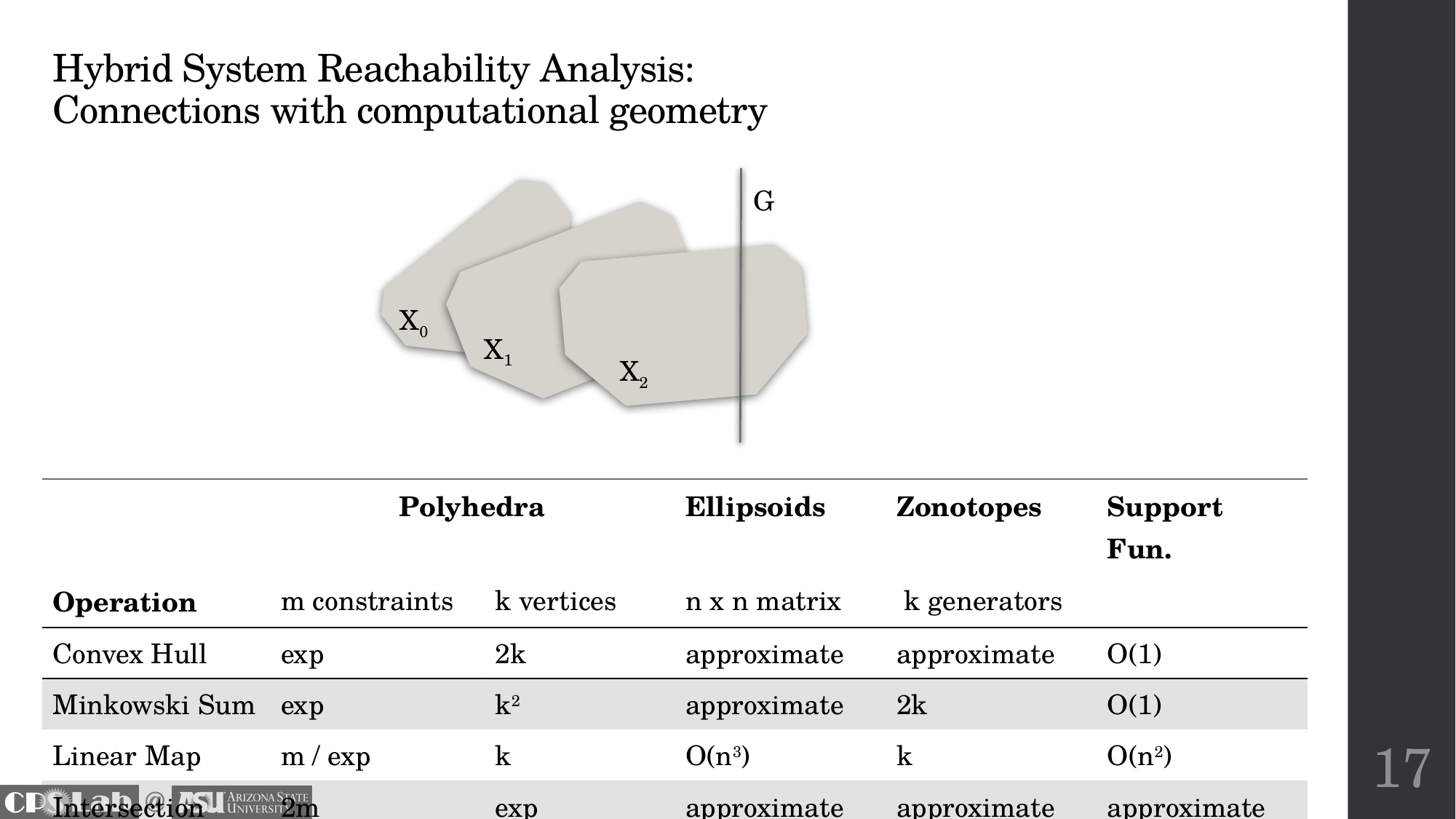

# Hybrid System Reachability Analysis: Connections with computational geometry
G

X0
X1
X2
|  | Polyhedra |  | Ellipsoids | Zonotopes | Support Fun. |
| --- | --- | --- | --- | --- | --- |
| Operation | m constraints | k vertices | n x n matrix | k generators |  |
| Convex Hull | exp | 2k | approximate | approximate | O(1) |
| Minkowski Sum | exp | k2 | approximate | 2k | O(1) |
| Linear Map | m / exp | k | O(n3) | k | O(n2) |
| Intersection | 2m | exp | approximate | approximate | approximate |
17